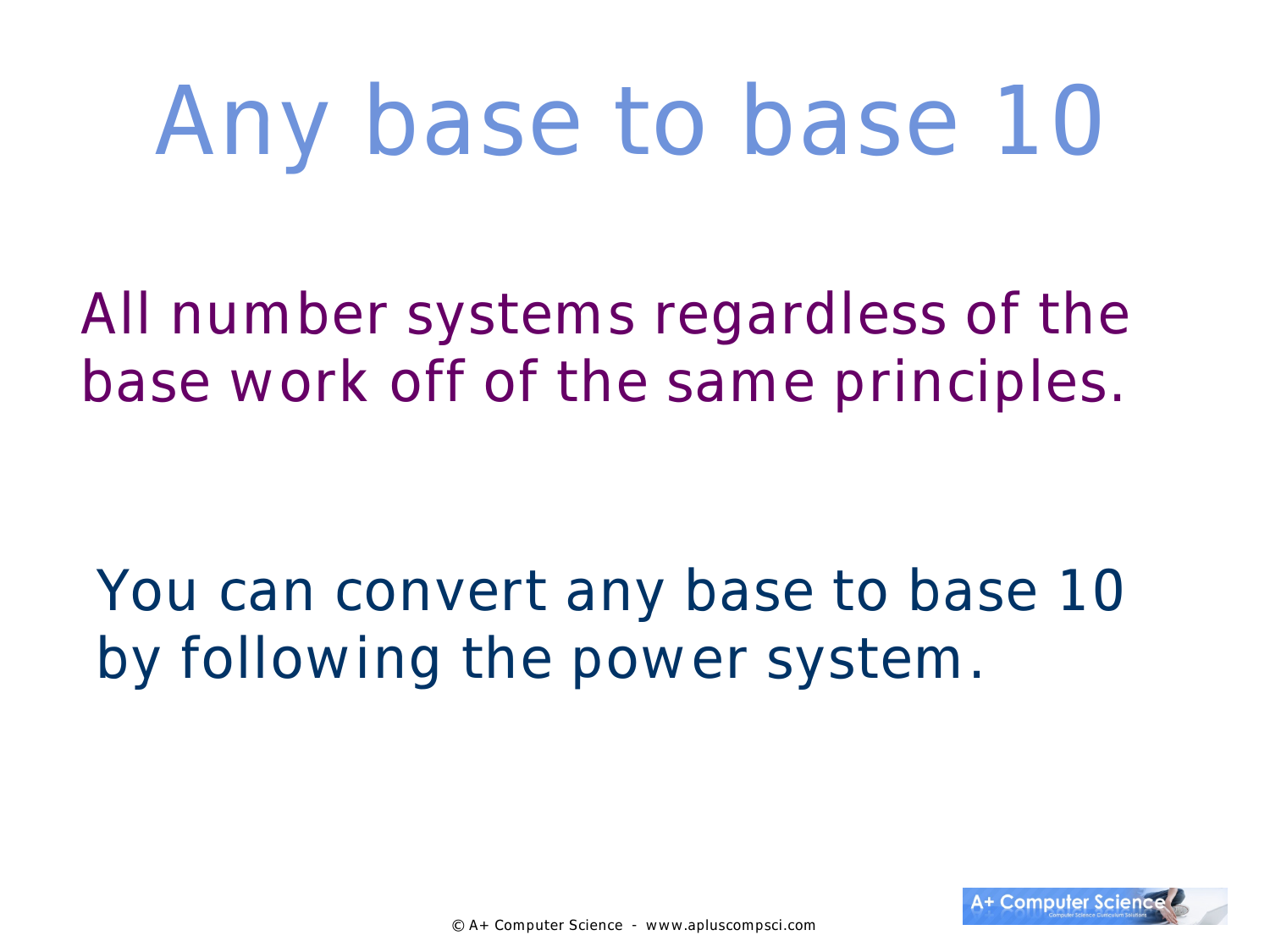

Any base to base 10
All number systems regardless of the base work off of the same principles.

You can convert any base to base 10 by following the power system.

© A+ Computer Science  -  www.apluscompsci.com